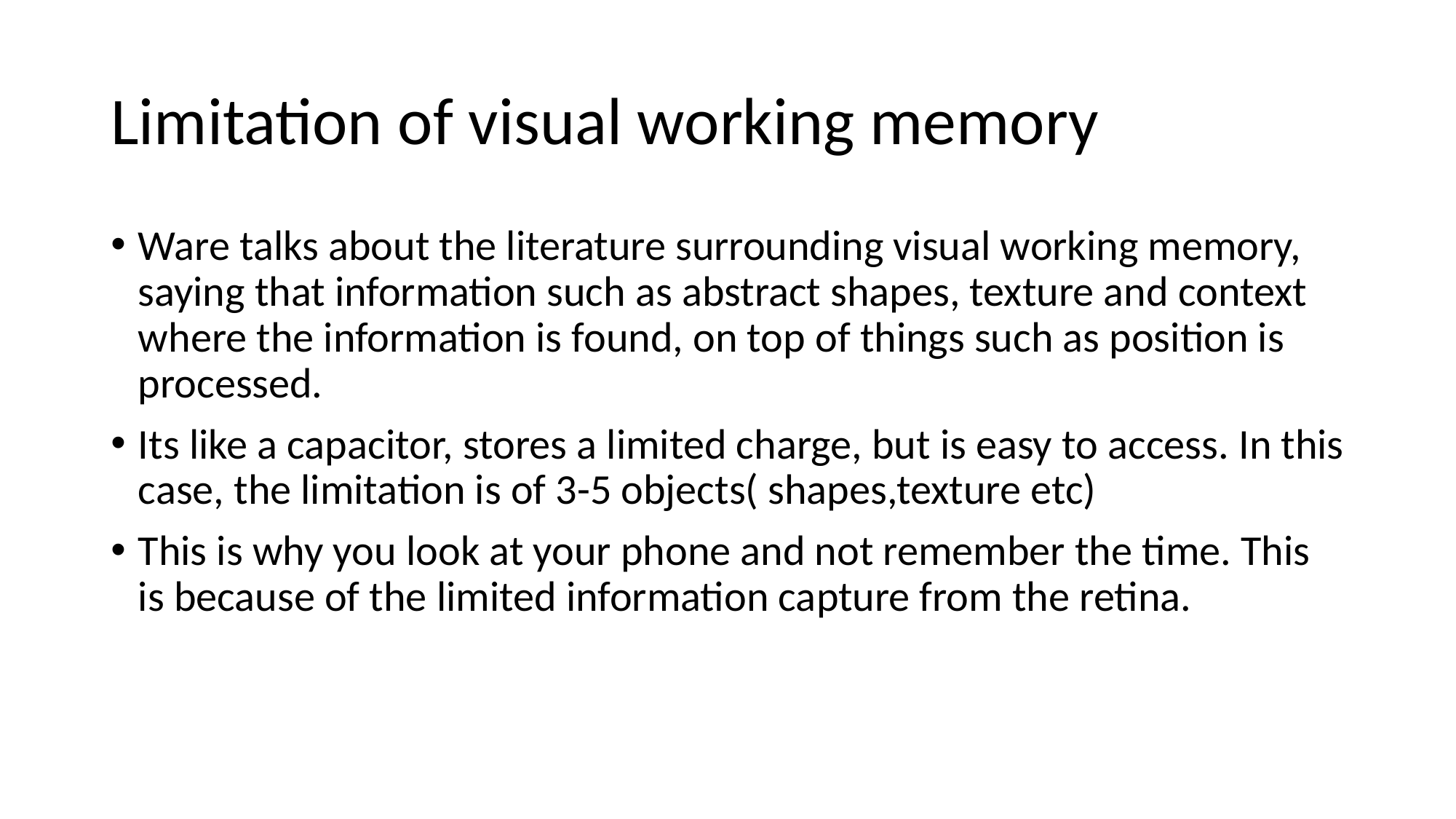

# Limitation of visual working memory
Ware talks about the literature surrounding visual working memory, saying that information such as abstract shapes, texture and context where the information is found, on top of things such as position is processed.
Its like a capacitor, stores a limited charge, but is easy to access. In this case, the limitation is of 3-5 objects( shapes,texture etc)
This is why you look at your phone and not remember the time. This is because of the limited information capture from the retina.